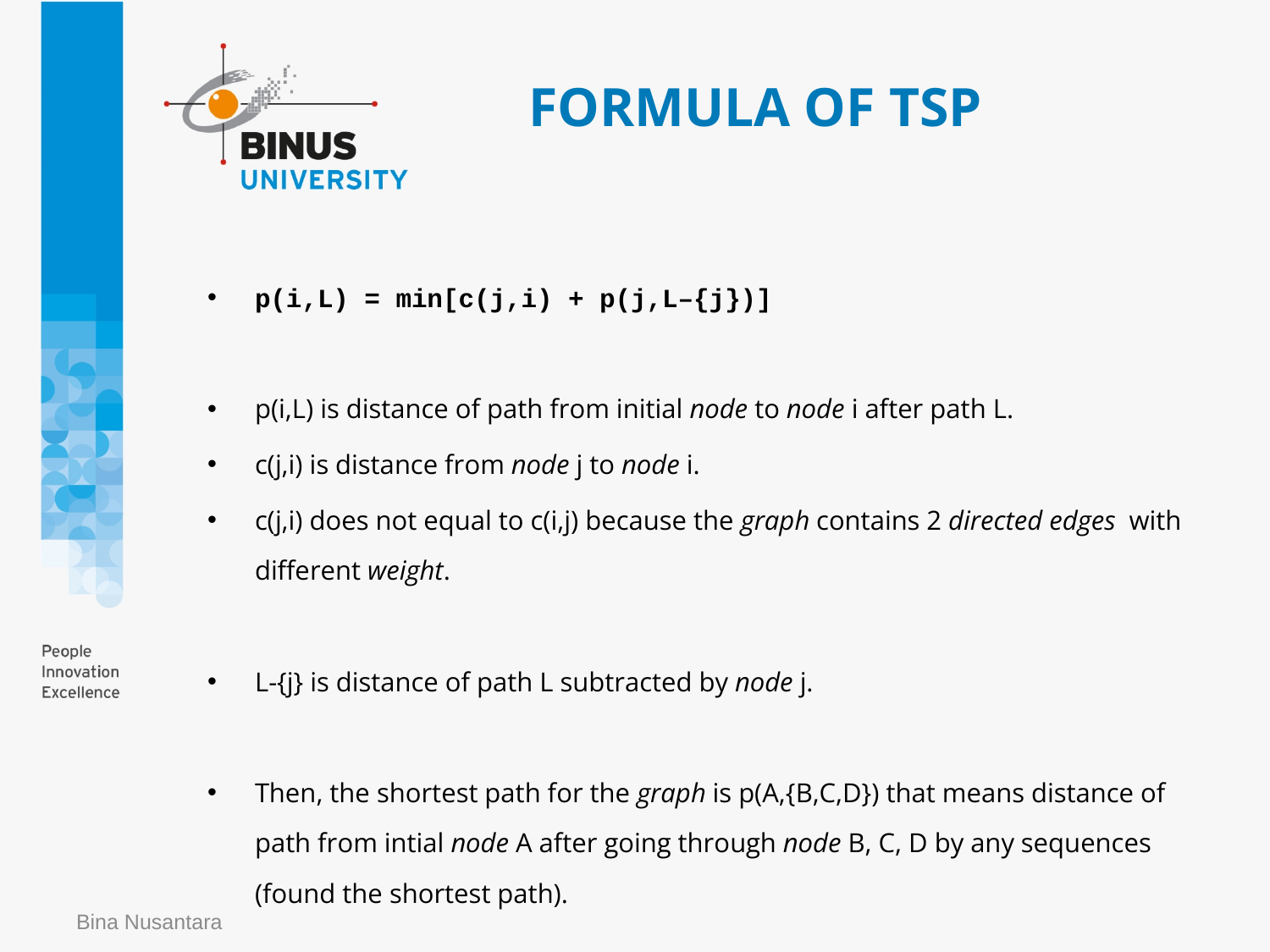

# FORMULA OF TSP
p(i,L) = min[c(j,i) + p(j,L–{j})]

p(i,L) is distance of path from initial node to node i after path L.
c(j,i) is distance from node j to node i.
c(j,i) does not equal to c(i,j) because the graph contains 2 directed edges  with different weight.

L-{j} is distance of path L subtracted by node j.

Then, the shortest path for the graph is p(A,{B,C,D}) that means distance of path from intial node A after going through node B, C, D by any sequences (found the shortest path).
Bina Nusantara